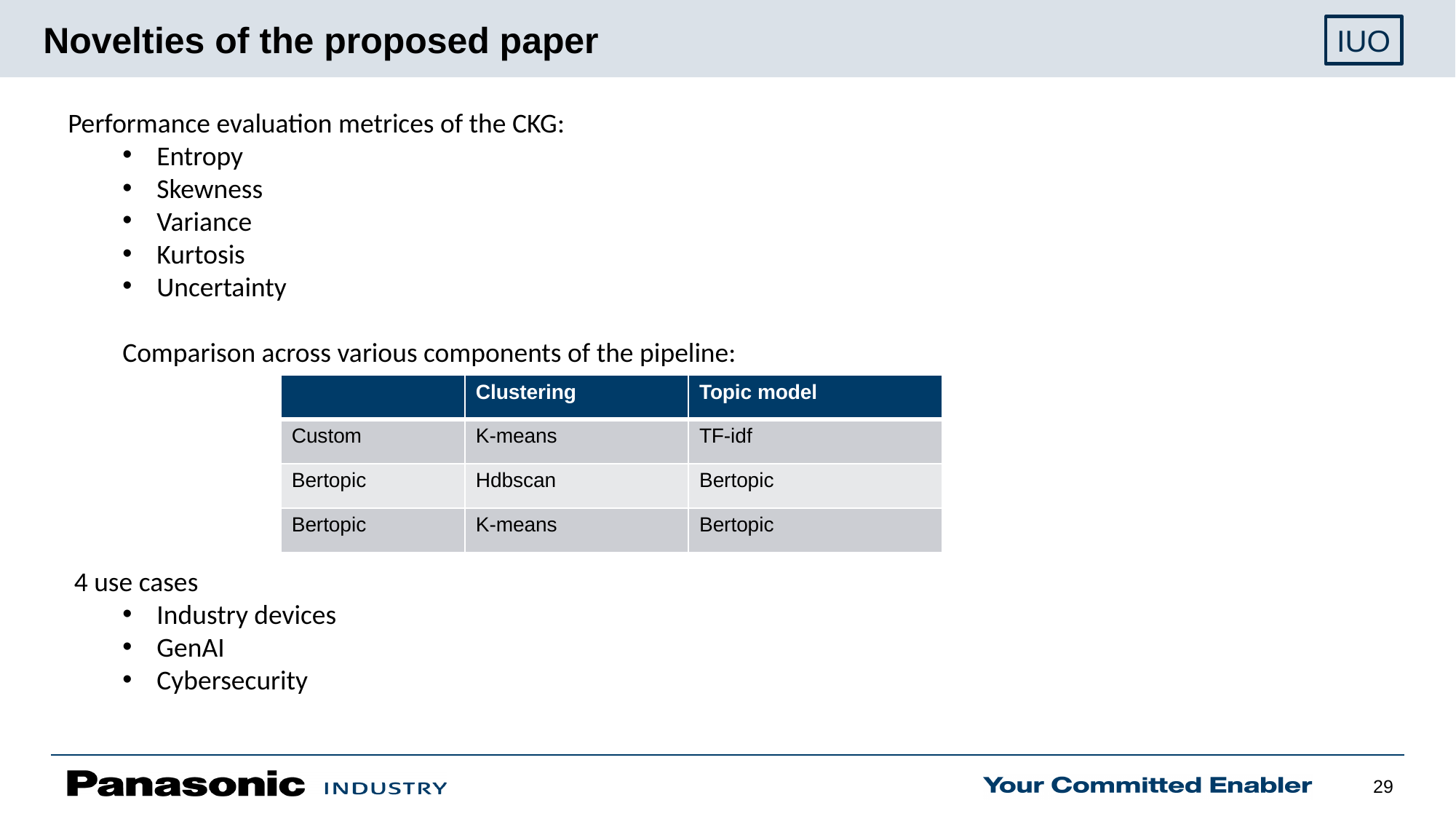

# Novelties of the proposed paper
Performance evaluation metrices of the CKG:
Entropy
Skewness
Variance
Kurtosis
Uncertainty

Comparison across various components of the pipeline:

 4 use cases
Industry devices
GenAI
Cybersecurity

|  | Clustering | Topic model |
| --- | --- | --- |
| Custom | K-means | TF-idf |
| Bertopic | Hdbscan | Bertopic |
| Bertopic | K-means | Bertopic |
29